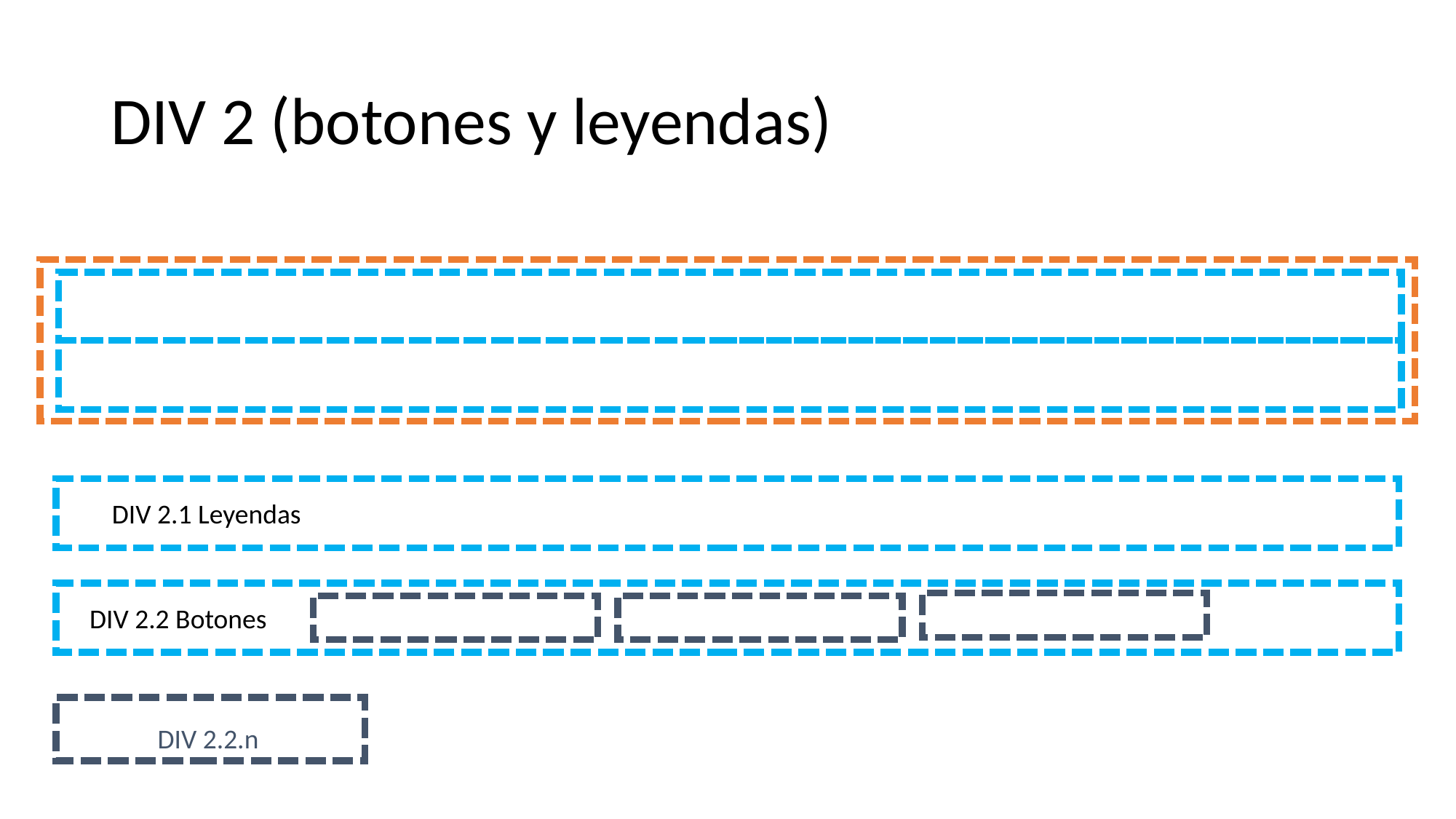

# DIV 2 (botones y leyendas)

DIV 2.1 Leyendas

DIV 2.2 Botones

DIV 2.2.n